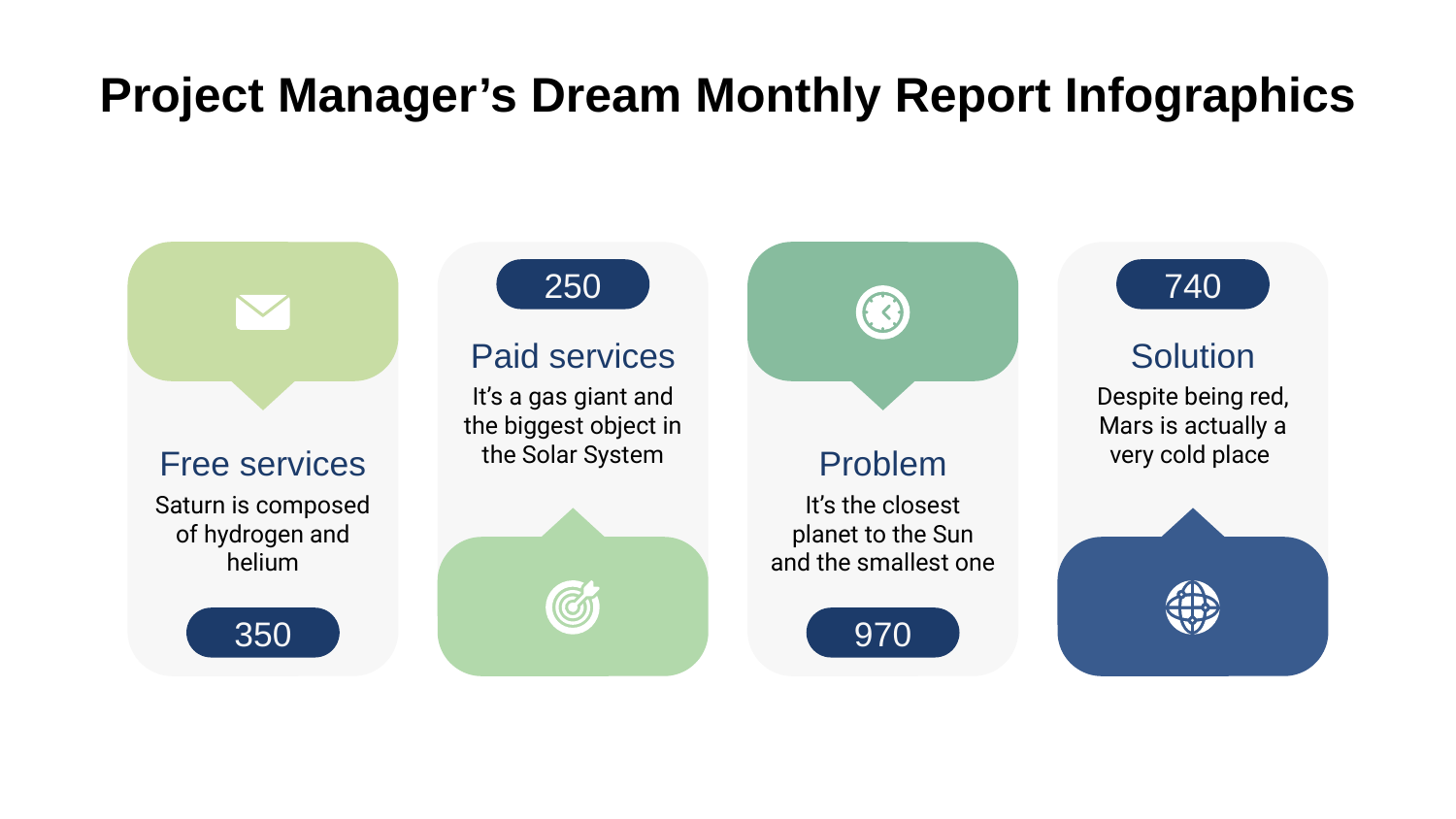

# Project Manager’s Dream Monthly Report Infographics

250
740

Paid services
Solution
It’s a gas giant and the biggest object in the Solar System
Despite being red, Mars is actually a very cold place
Free services
Problem
Saturn is composed of hydrogen and helium
It’s the closest planet to the Sun and the smallest one

350
970